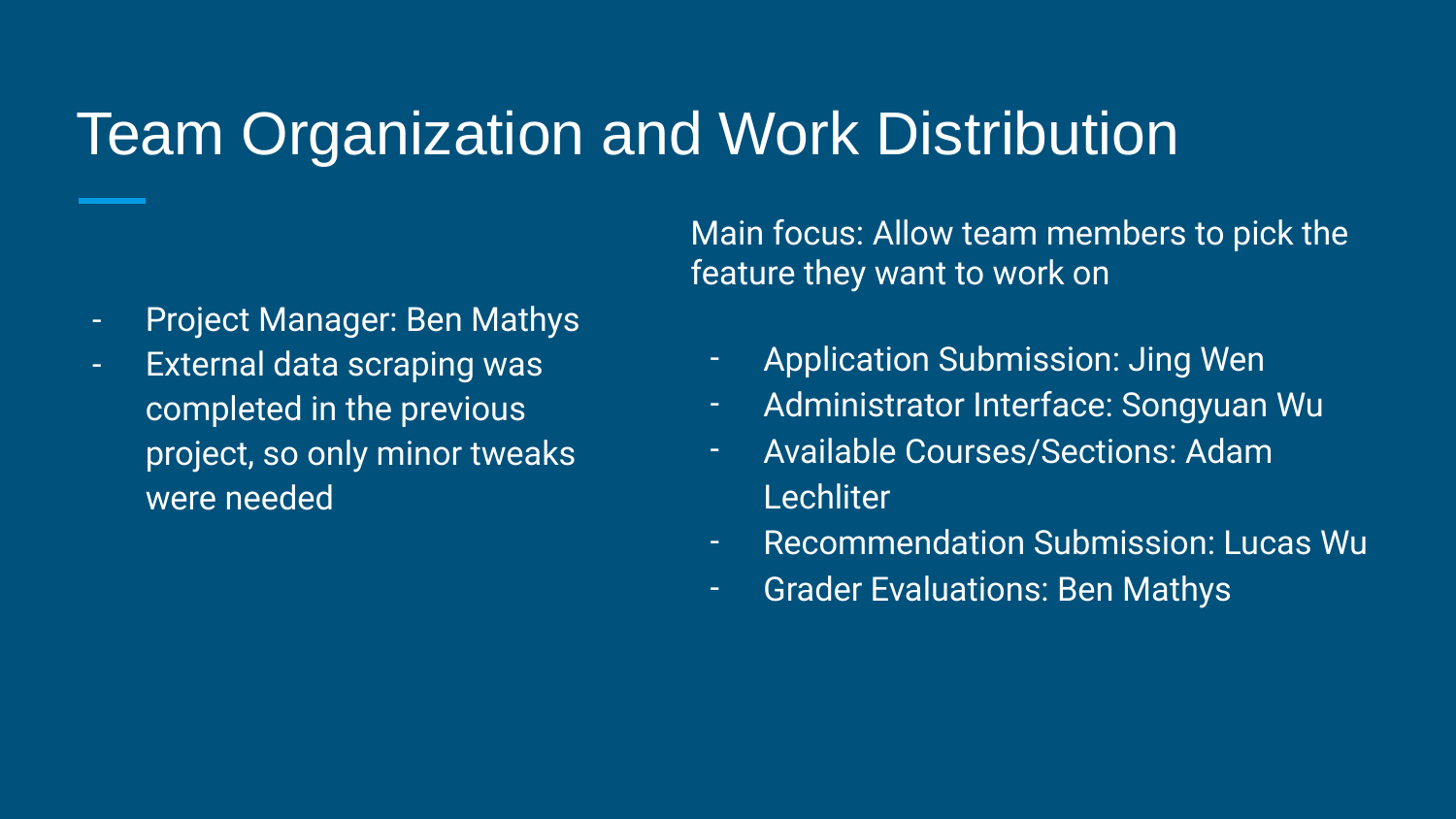

# Team Organization and Work Distribution
Main focus: Allow team members to pick the feature they want to work on

Application Submission: Jing Wen
Administrator Interface: Songyuan Wu
Available Courses/Sections: Adam Lechliter
Recommendation Submission: Lucas Wu
Grader Evaluations: Ben Mathys

Project Manager: Ben Mathys
External data scraping was completed in the previous project, so only minor tweaks were needed